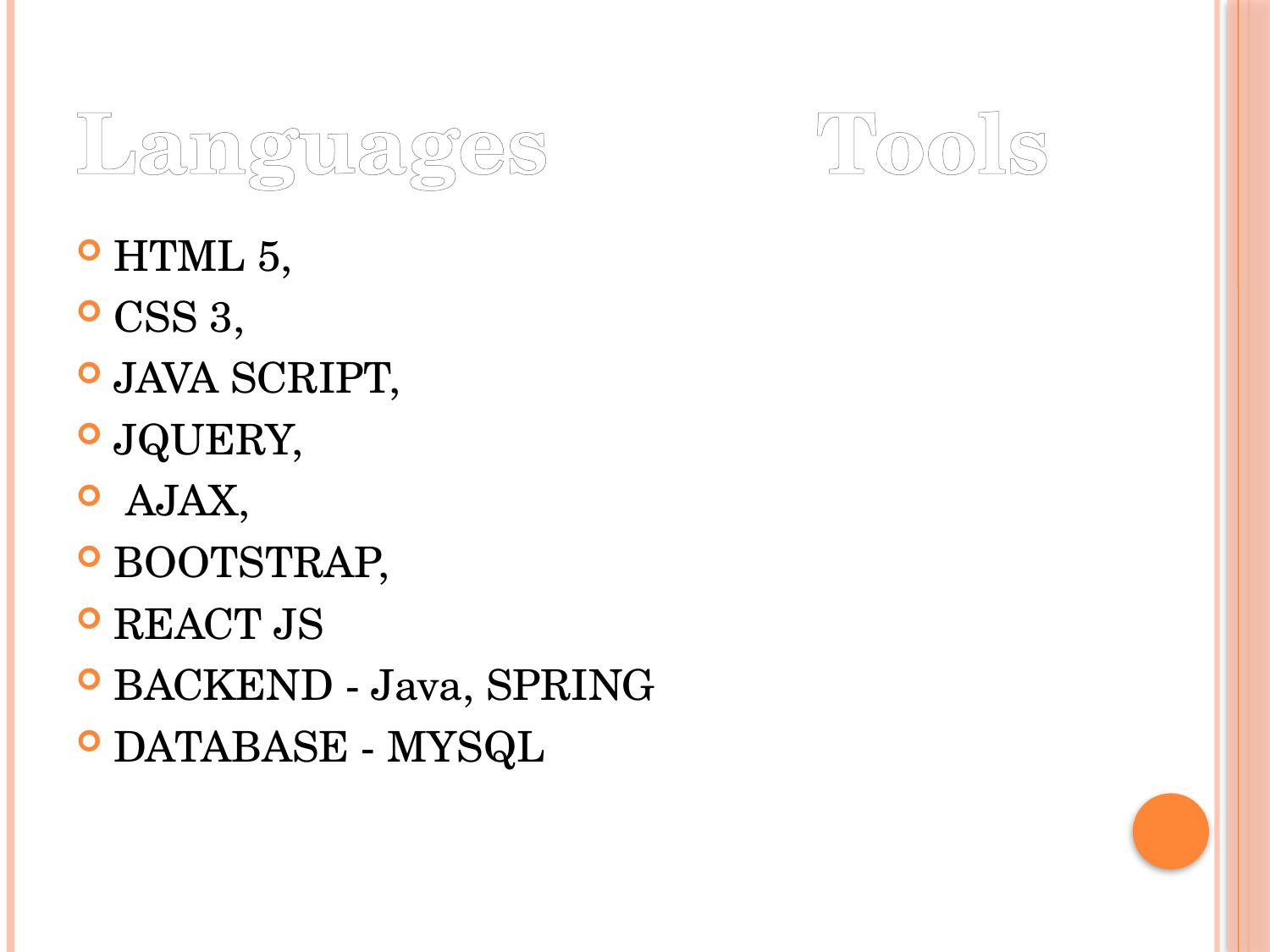

# Languages           Tools
HTML 5,
CSS 3,
JAVA SCRIPT,
JQUERY,
 AJAX,
BOOTSTRAP,
REACT JS
BACKEND - Java, SPRING
DATABASE - MYSQL